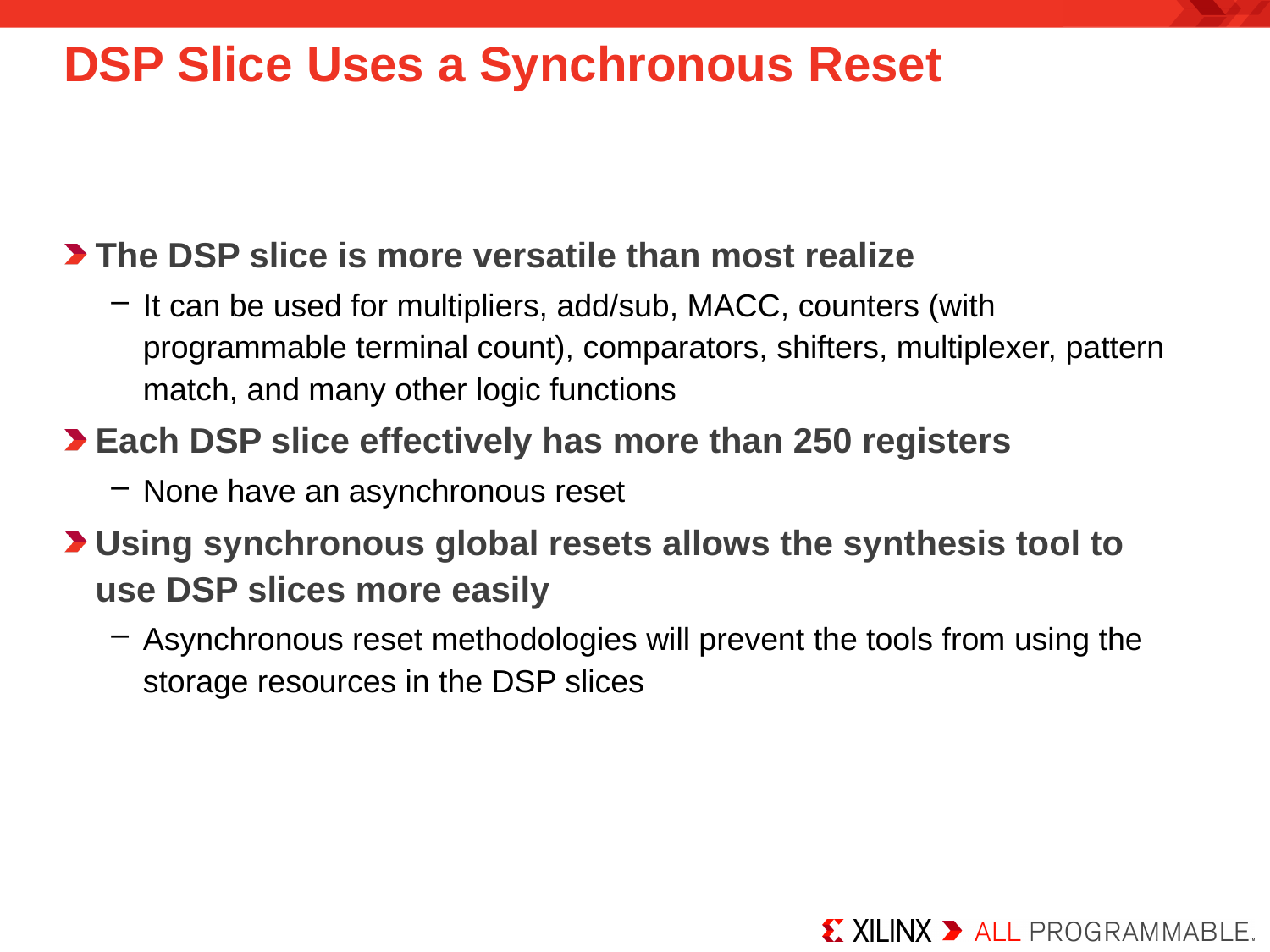

# DSP Slice Uses a Synchronous Reset
The DSP slice is more versatile than most realize
It can be used for multipliers, add/sub, MACC, counters (with programmable terminal count), comparators, shifters, multiplexer, pattern match, and many other logic functions
Each DSP slice effectively has more than 250 registers
None have an asynchronous reset
Using synchronous global resets allows the synthesis tool to use DSP slices more easily
Asynchronous reset methodologies will prevent the tools from using the storage resources in the DSP slices